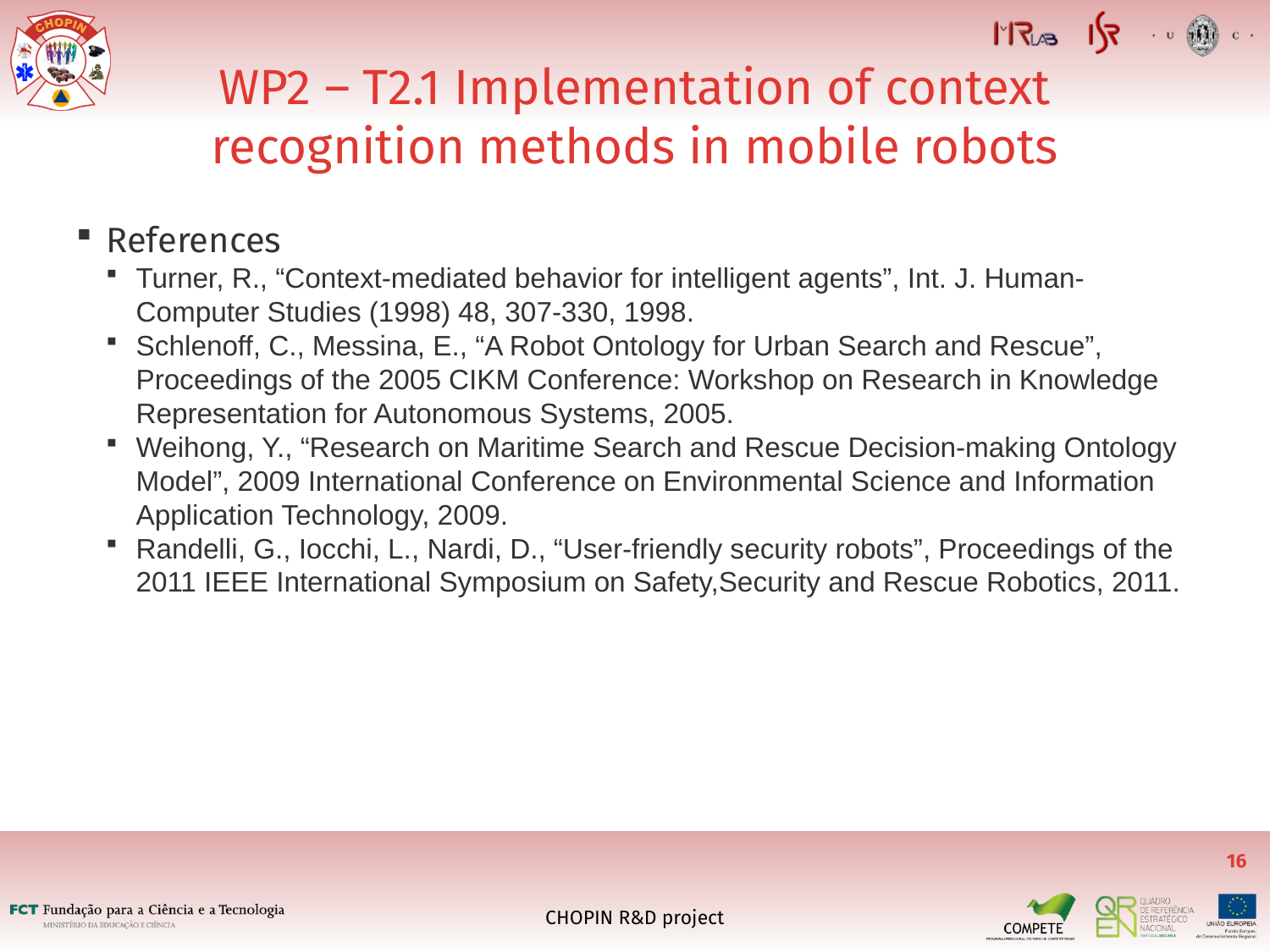

WP2 – T2.1 Implementation of context recognition methods in mobile robots
References
Turner, R., “Context-mediated behavior for intelligent agents”, Int. J. Human-Computer Studies (1998) 48, 307-330, 1998.
Schlenoff, C., Messina, E., “A Robot Ontology for Urban Search and Rescue”, Proceedings of the 2005 CIKM Conference: Workshop on Research in Knowledge Representation for Autonomous Systems, 2005.
Weihong, Y., “Research on Maritime Search and Rescue Decision-making Ontology Model”, 2009 International Conference on Environmental Science and Information Application Technology, 2009.
Randelli, G., Iocchi, L., Nardi, D., “User-friendly security robots”, Proceedings of the 2011 IEEE International Symposium on Safety,Security and Rescue Robotics, 2011.

16
CHOPIN R&D project